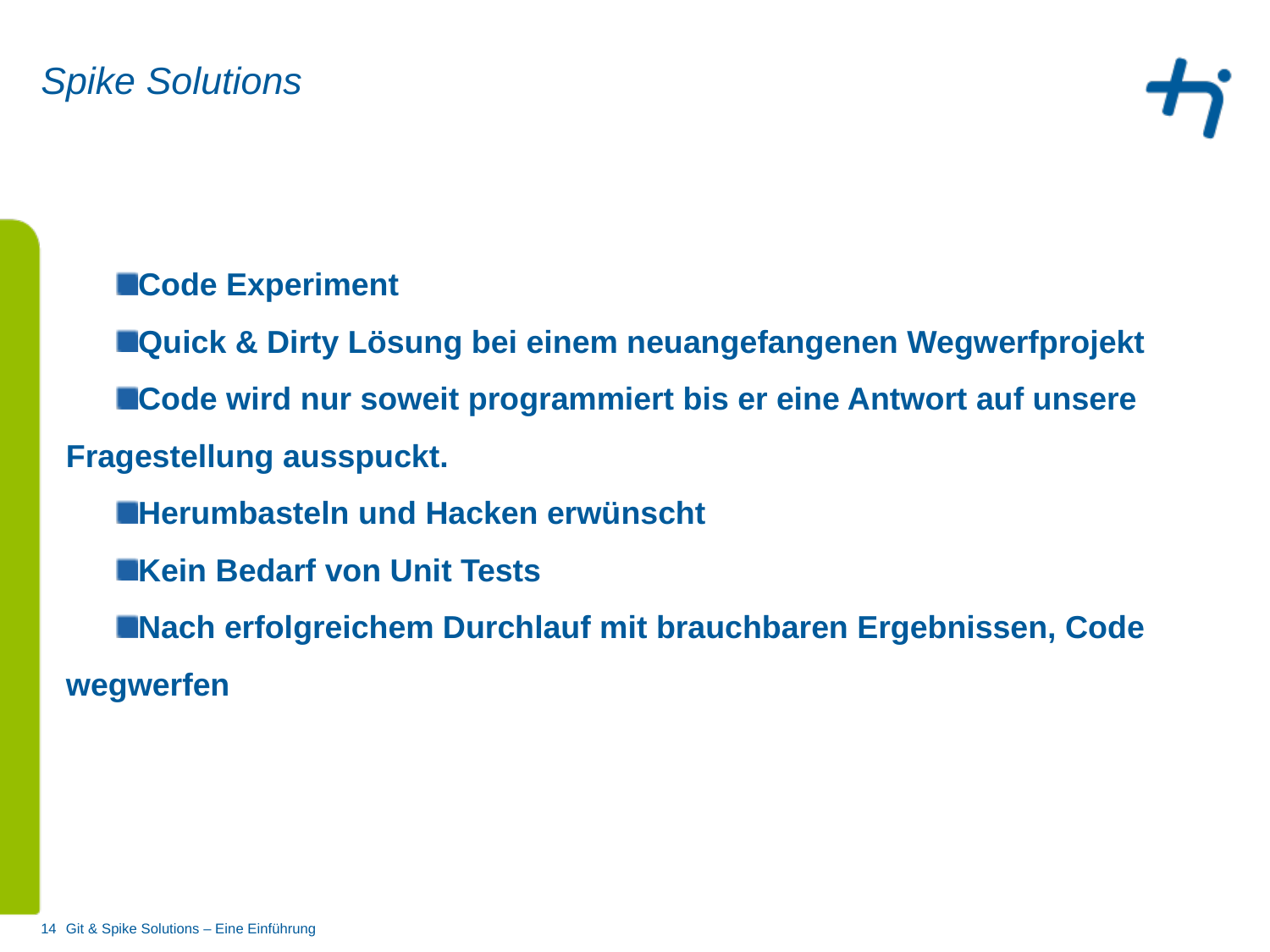

# Spike Solutions

Code Experiment
Quick & Dirty Lösung bei einem neuangefangenen Wegwerfprojekt
Code wird nur soweit programmiert bis er eine Antwort auf unsere 	Fragestellung ausspuckt.
Herumbasteln und Hacken erwünscht
Kein Bedarf von Unit Tests
Nach erfolgreichem Durchlauf mit brauchbaren Ergebnissen, Code 	wegwerfen
14